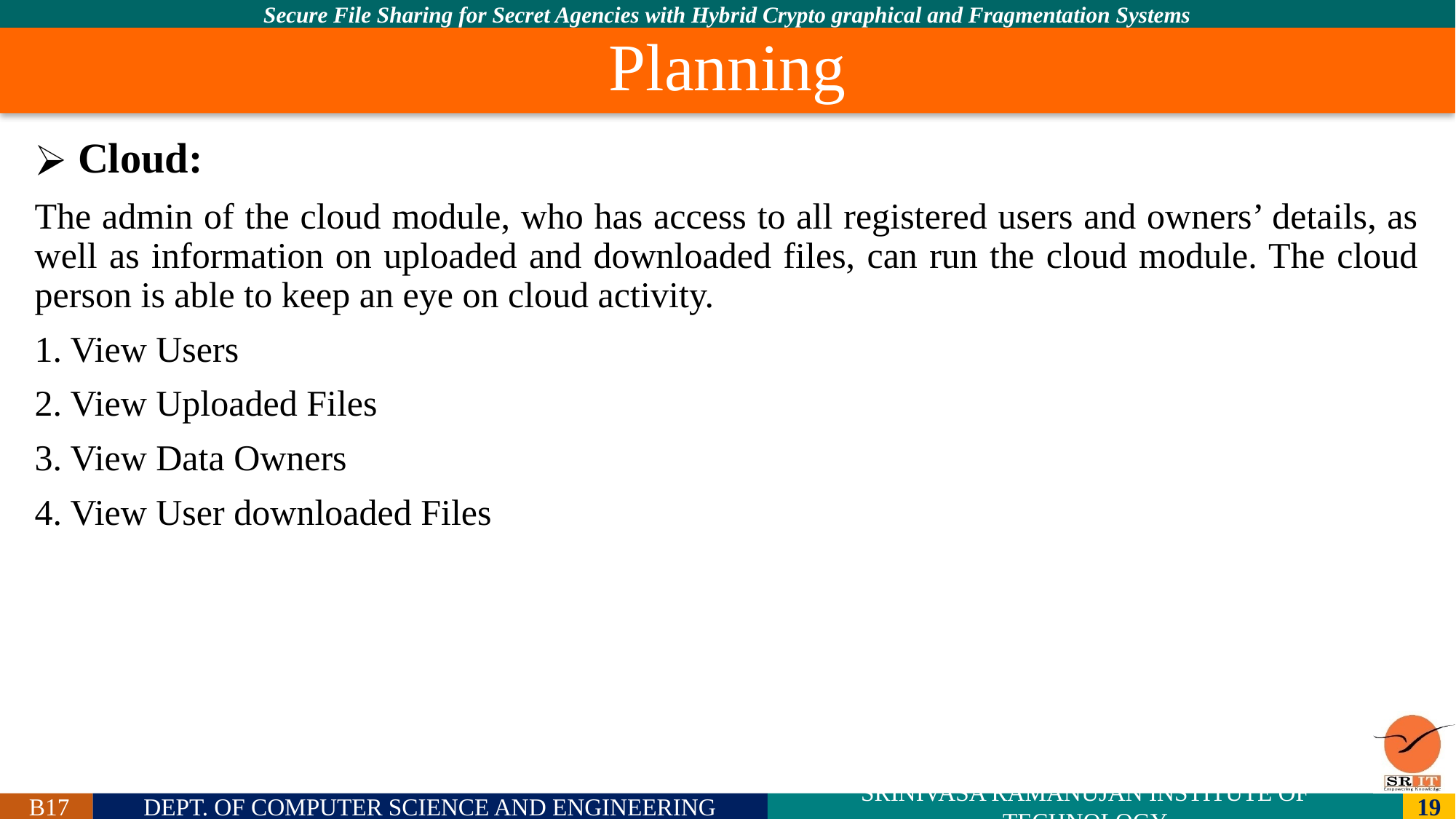

# Planning
 Cloud:
The admin of the cloud module, who has access to all registered users and owners’ details, as well as information on uploaded and downloaded files, can run the cloud module. The cloud person is able to keep an eye on cloud activity.
1. View Users
2. View Uploaded Files
3. View Data Owners
4. View User downloaded Files